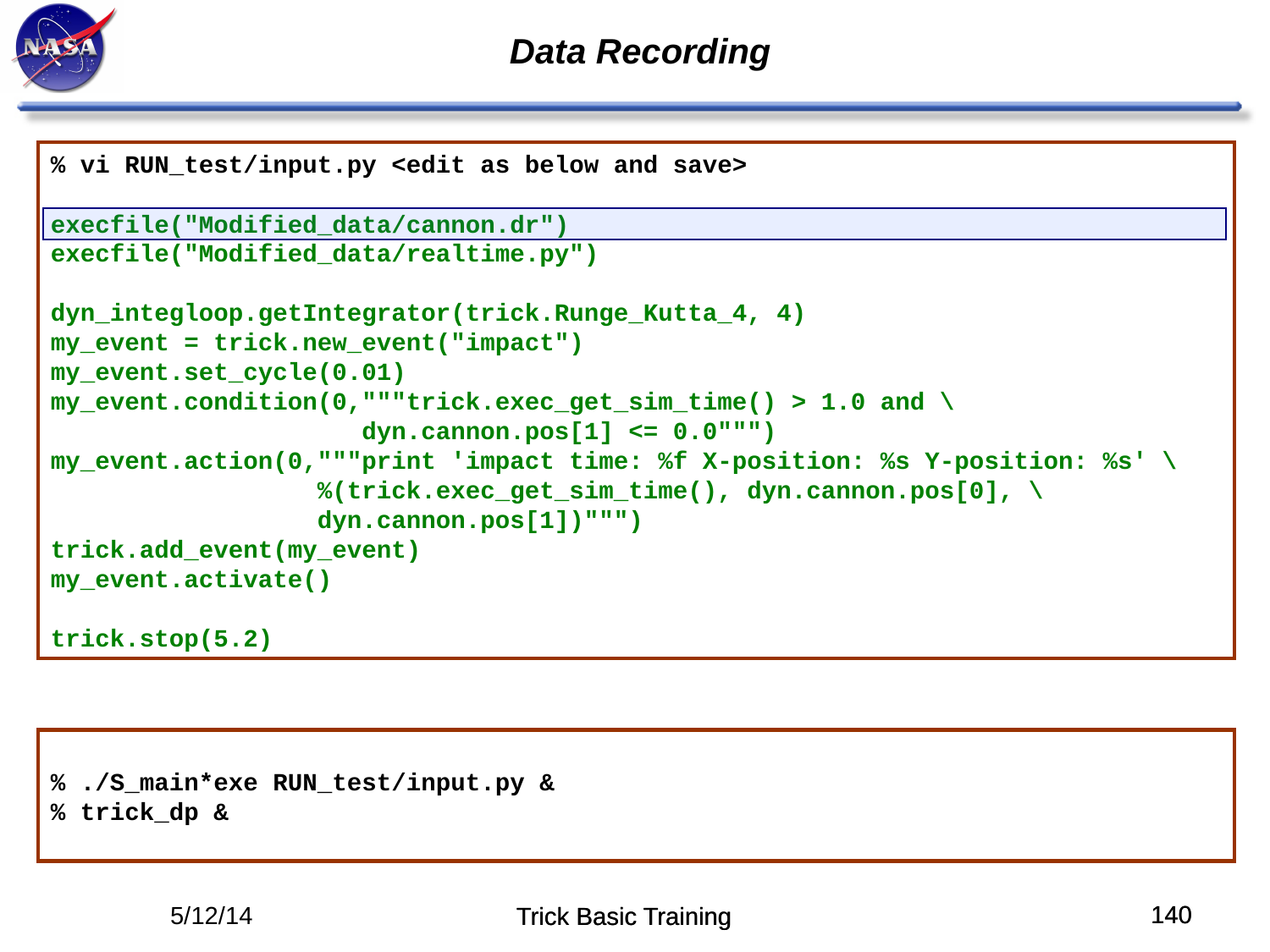

Data Recording
% vi RUN_test/input.py <edit as below and save>

execfile("Modified_data/cannon.dr")
execfile("Modified_data/realtime.py")

dyn_integloop.getIntegrator(trick.Runge_Kutta_4, 4)
my_event = trick.new_event("impact")
my_event.set_cycle(0.01)
my_event.condition(0,"""trick.exec_get_sim_time() > 1.0 and \
                     dyn.cannon.pos[1] <= 0.0""")
my_event.action(0,"""print 'impact time: %f X-position: %s Y-position: %s' \
                  %(trick.exec_get_sim_time(), dyn.cannon.pos[0], \
                  dyn.cannon.pos[1])""")
trick.add_event(my_event)
my_event.activate()

trick.stop(5.2)

% ./S_main*exe RUN_test/input.py &
% trick_dp &

140
140
5/12/14
Trick Basic Training
Trick Basic Training